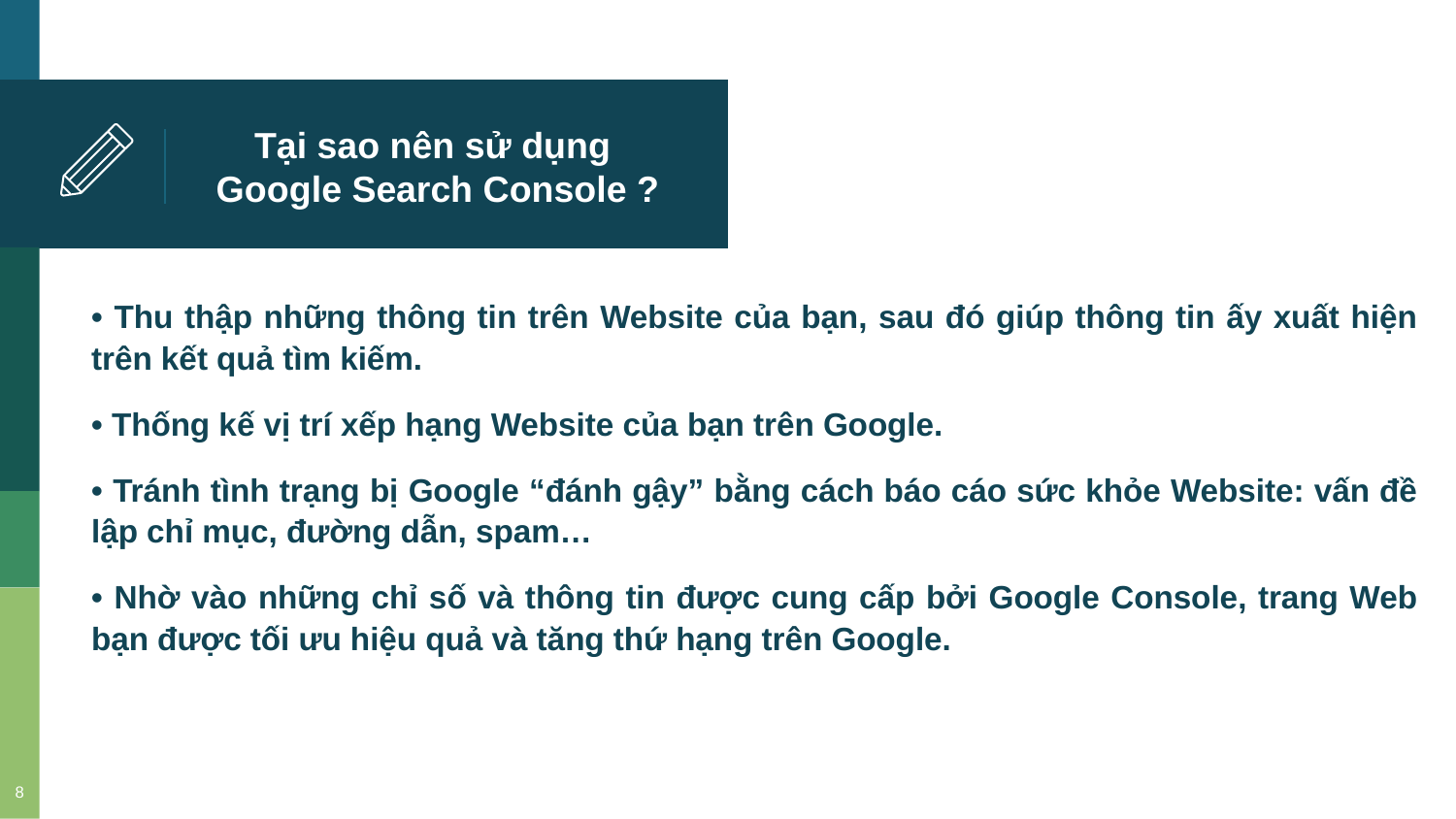

# Tại sao nên sử dụng Google Search Console ?

• Thu thập những thông tin trên Website của bạn, sau đó giúp thông tin ấy xuất hiện trên kết quả tìm kiếm.
• Thống kế vị trí xếp hạng Website của bạn trên Google.
• Tránh tình trạng bị Google “đánh gậy” bằng cách báo cáo sức khỏe Website: vấn đề lập chỉ mục, đường dẫn, spam…
• Nhờ vào những chỉ số và thông tin được cung cấp bởi Google Console, trang Web bạn được tối ưu hiệu quả và tăng thứ hạng trên Google.

8